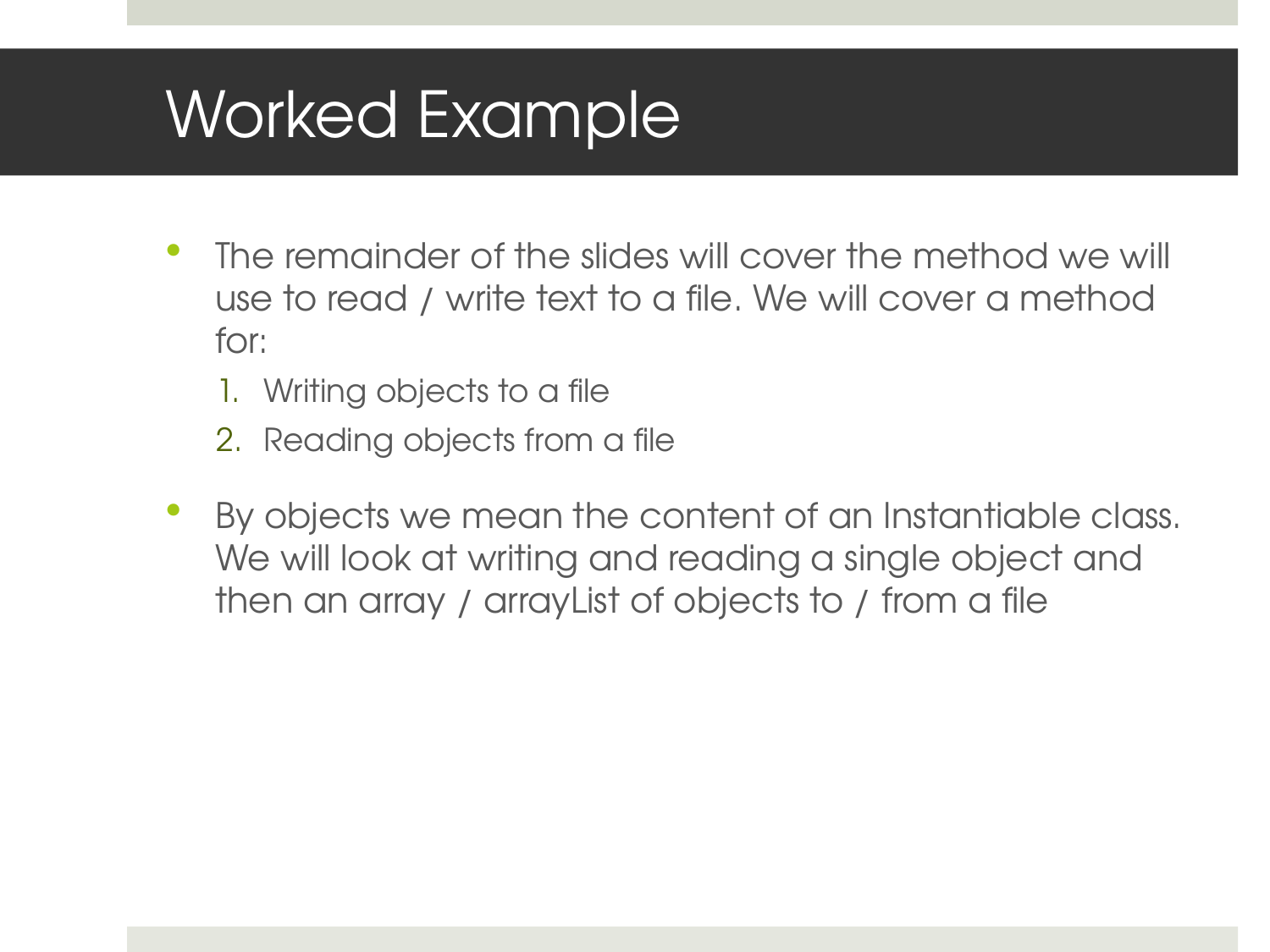

# Worked Example
The remainder of the slides will cover the method we will use to read / write text to a file. We will cover a method for:
Writing objects to a file
Reading objects from a file
By objects we mean the content of an Instantiable class.  We will look at writing and reading a single object and then an array / arrayList of objects to / from a file